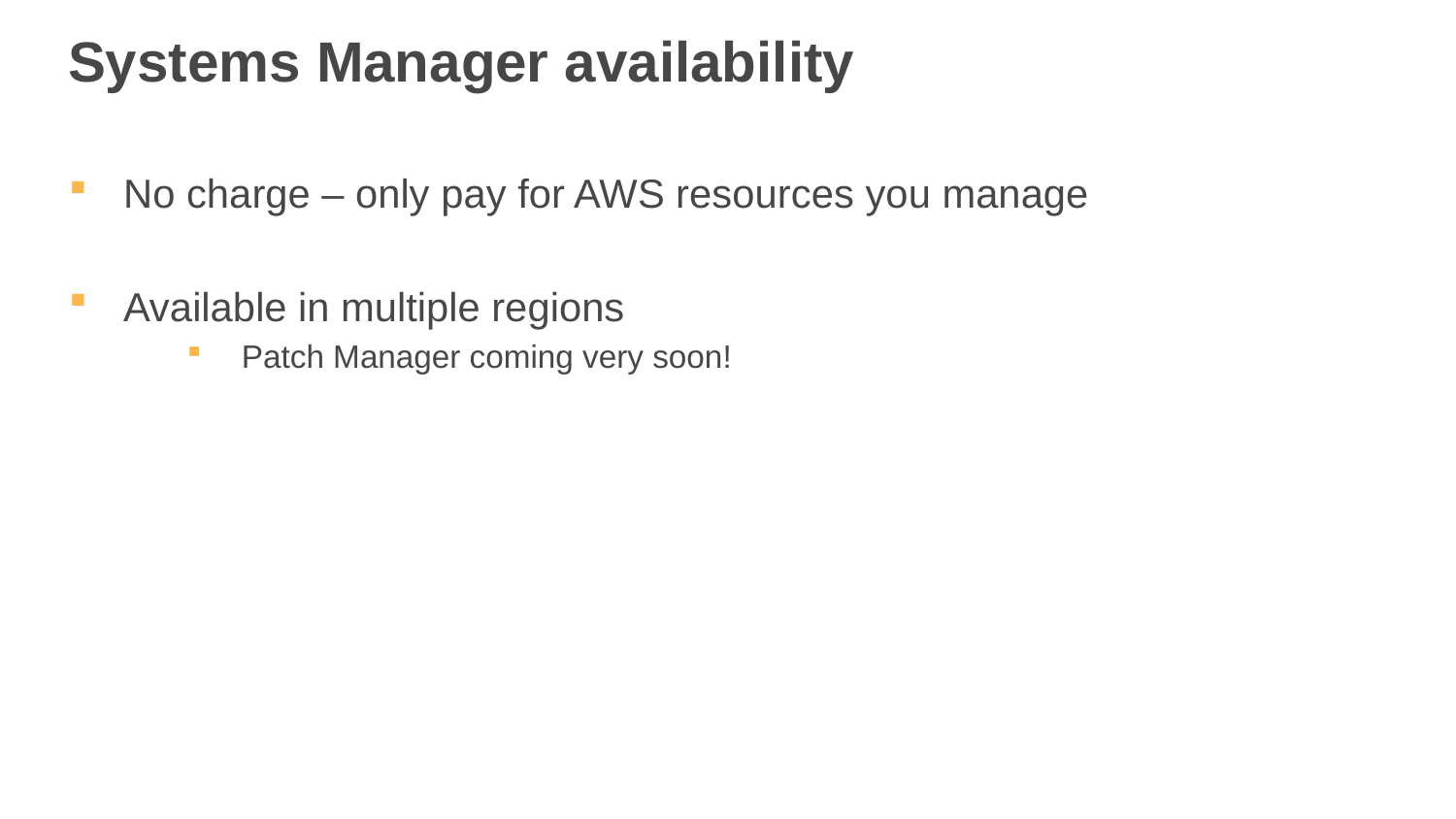

# Systems Manager availability
No charge – only pay for AWS resources you manage

Available in multiple regions
Patch Manager coming very soon!